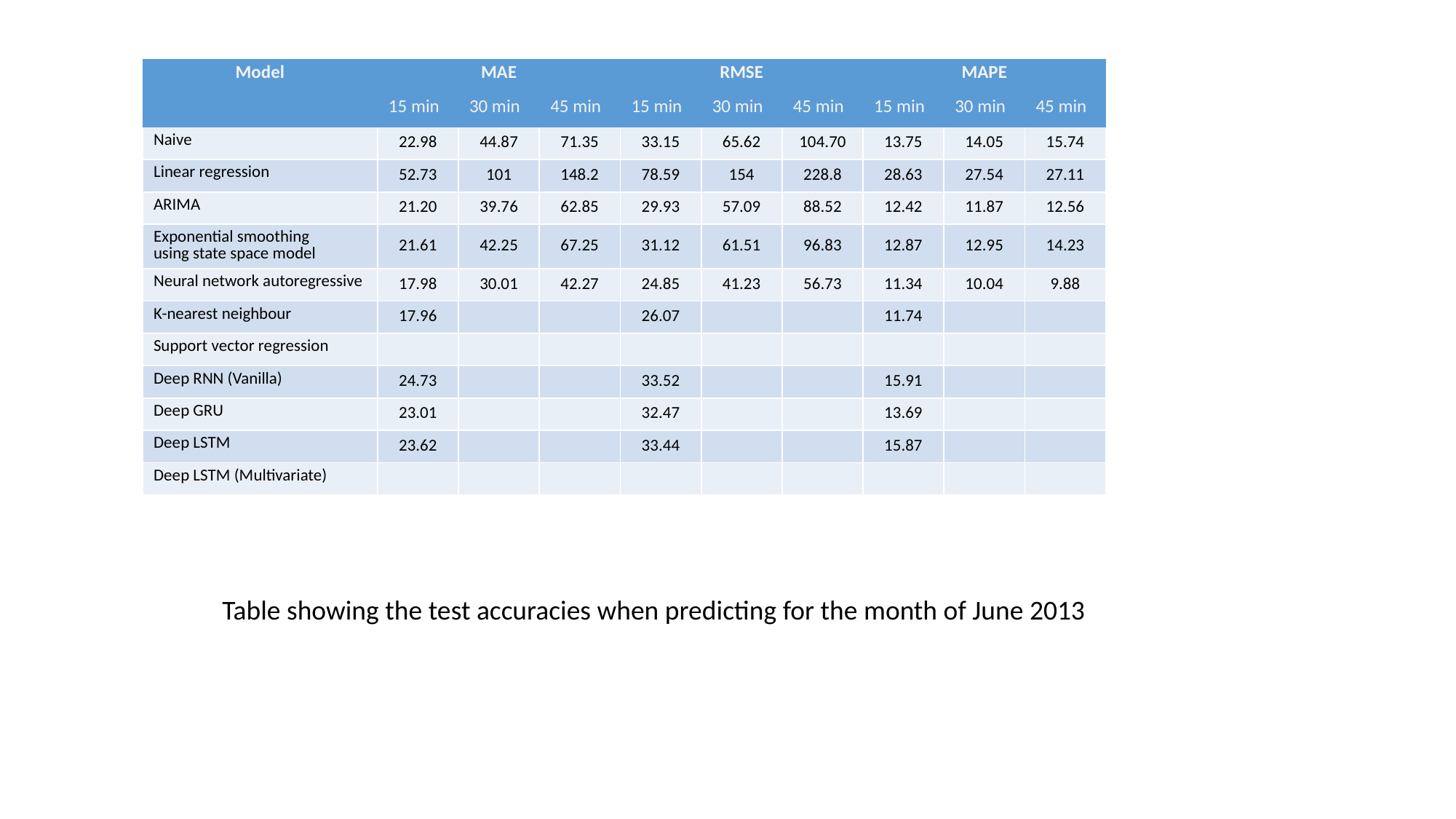

| Model | MAE |  |  | RMSE |  |  | MAPE |  |  |
| --- | --- | --- | --- | --- | --- | --- | --- | --- | --- |
|  | 15 min | 30 min | 45 min | 15 min | 30 min | 45 min | 15 min | 30 min | 45 min |
| Naive | 22.98 | 44.87 | 71.35 | 33.15 | 65.62 | 104.70 | 13.75 | 14.05 | 15.74 |
| Linear regression | 52.73 | 101 | 148.2 | 78.59 | 154 | 228.8 | 28.63 | 27.54 | 27.11 |
| ARIMA | 21.20 | 39.76 | 62.85 | 29.93 | 57.09 | 88.52 | 12.42 | 11.87 | 12.56 |
| Exponential smoothing using state space model | 21.61 | 42.25 | 67.25 | 31.12 | 61.51 | 96.83 | 12.87 | 12.95 | 14.23 |
| Neural network autoregressive | 17.98 | 30.01 | 42.27 | 24.85 | 41.23 | 56.73 | 11.34 | 10.04 | 9.88 |
| K-nearest neighbour | 17.96 |  |  | 26.07 |  |  | 11.74 |  |  |
| Support vector regression |  |  |  |  |  |  |  |  |  |
| Deep RNN (Vanilla) | 24.73 |  |  | 33.52 |  |  | 15.91 |  |  |
| Deep GRU | 23.01 |  |  | 32.47 |  |  | 13.69 |  |  |
| Deep LSTM | 23.62 |  |  | 33.44 |  |  | 15.87 |  |  |
| Deep LSTM (Multivariate) |  |  |  |  |  |  |  |  |  |
Table showing the test accuracies when predicting for the month of June 2013